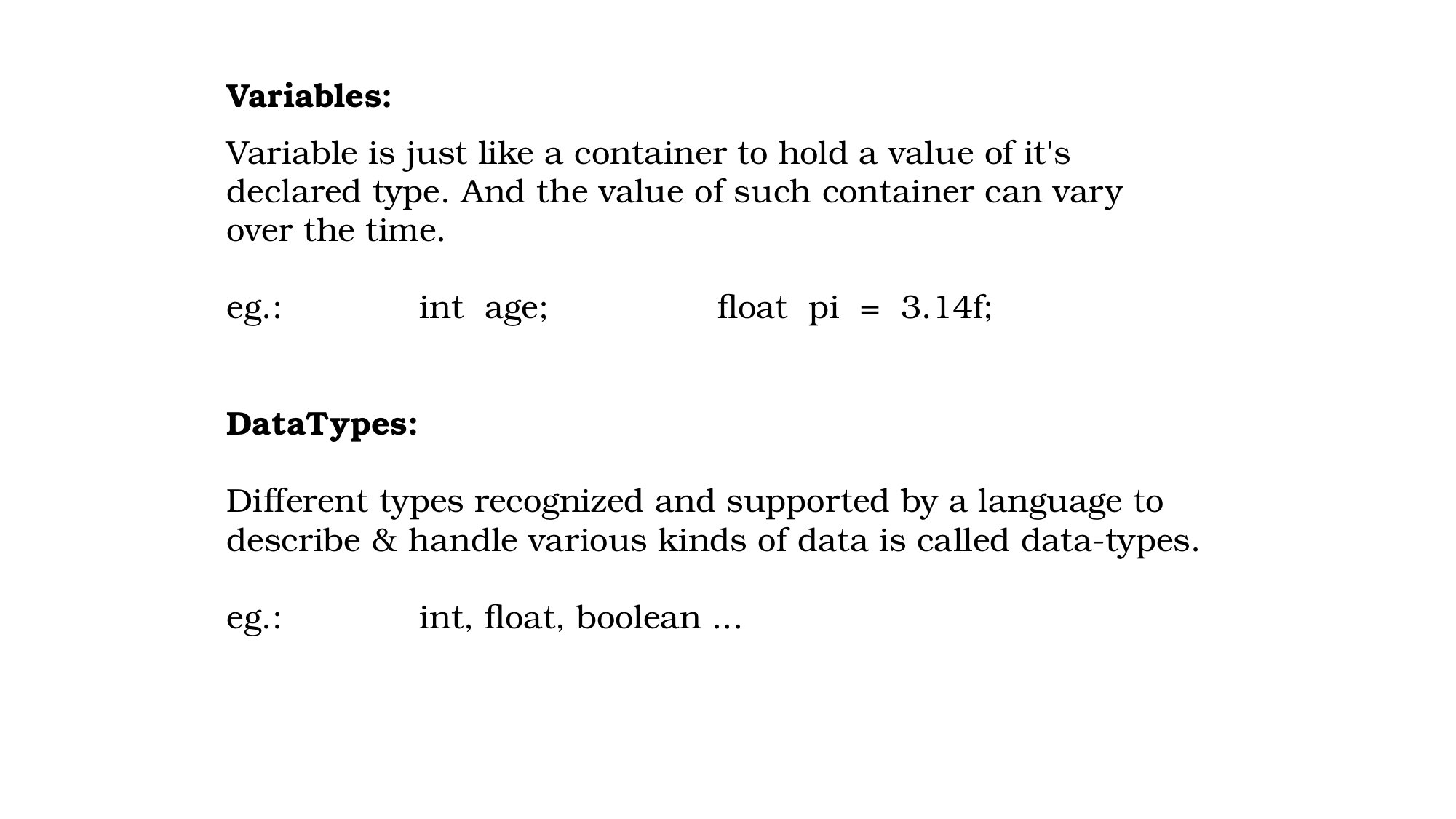

Variables:

Variable is just like a container to hold a value of it's
declared type. And the value of such container can vary
over the time.

eg.:             int  age;                float  pi  =  3.14f;

DataTypes:

Different types recognized and supported by a language to
describe & handle various kinds of data is called data-types.

eg.:             int, float, boolean ...